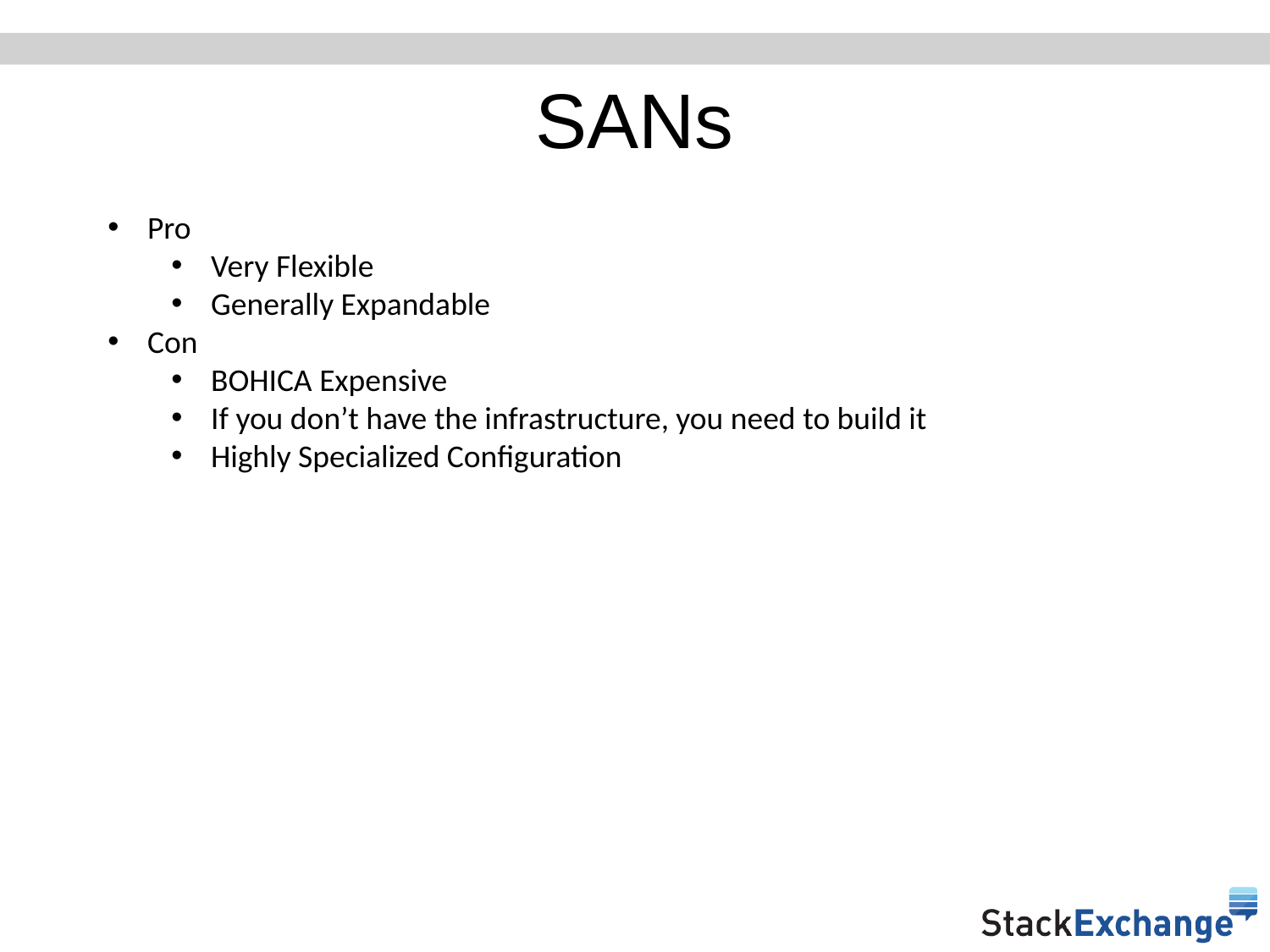

# SANs
Pro
Very Flexible
Generally Expandable
Con
BOHICA Expensive
If you don’t have the infrastructure, you need to build it
Highly Specialized Configuration